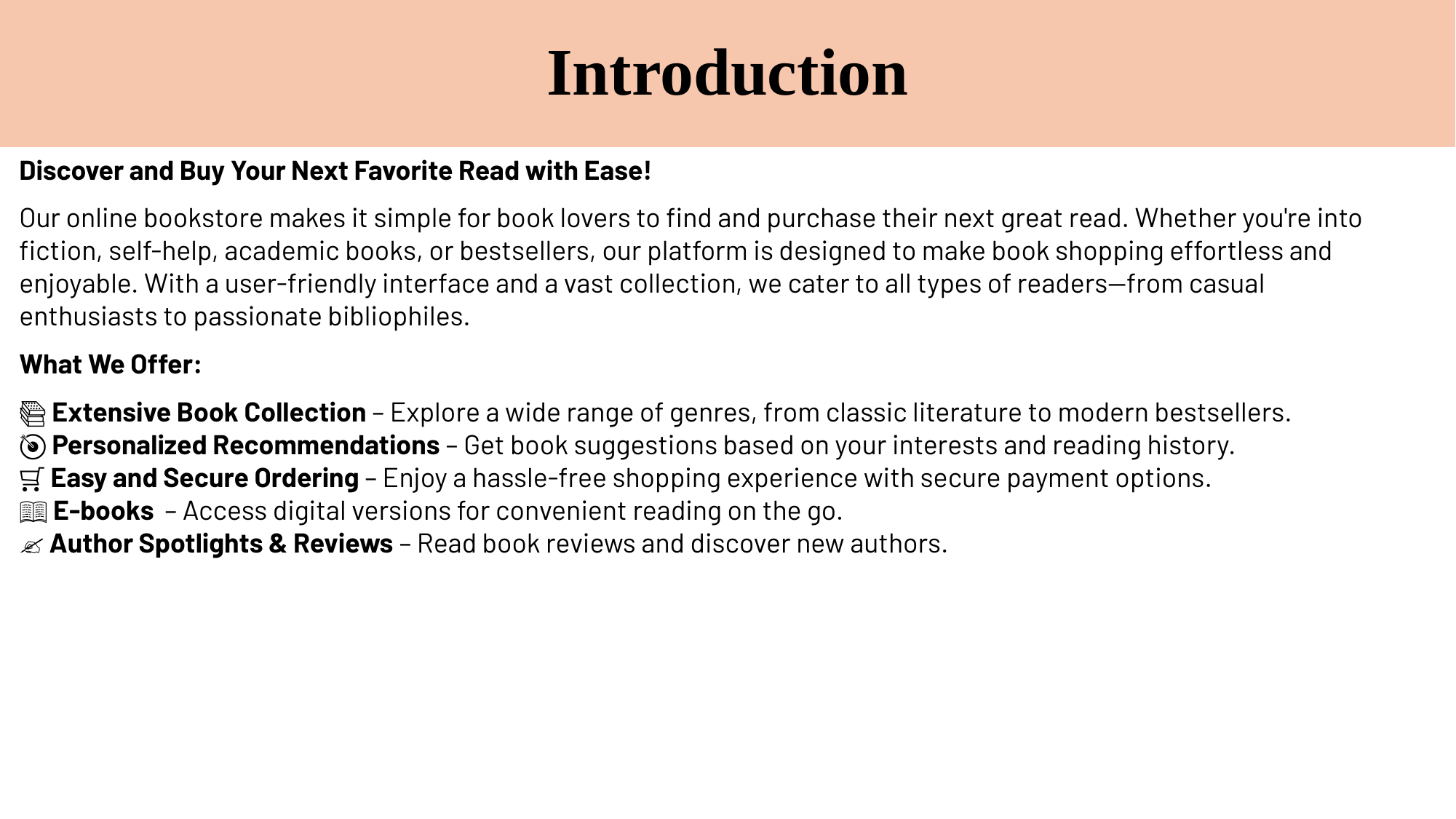

# Introduction
Discover and Buy Your Next Favorite Read with Ease!
Our online bookstore makes it simple for book lovers to find and purchase their next great read. Whether you're into fiction, self-help, academic books, or bestsellers, our platform is designed to make book shopping effortless and enjoyable. With a user-friendly interface and a vast collection, we cater to all types of readers—from casual enthusiasts to passionate bibliophiles.
What We Offer:
📚 Extensive Book Collection – Explore a wide range of genres, from classic literature to modern bestsellers.
🎯 Personalized Recommendations – Get book suggestions based on your interests and reading history.
🛒 Easy and Secure Ordering – Enjoy a hassle-free shopping experience with secure payment options.
📖 E-books  – Access digital versions for convenient reading on the go.
✍ Author Spotlights & Reviews – Read book reviews and discover new authors.